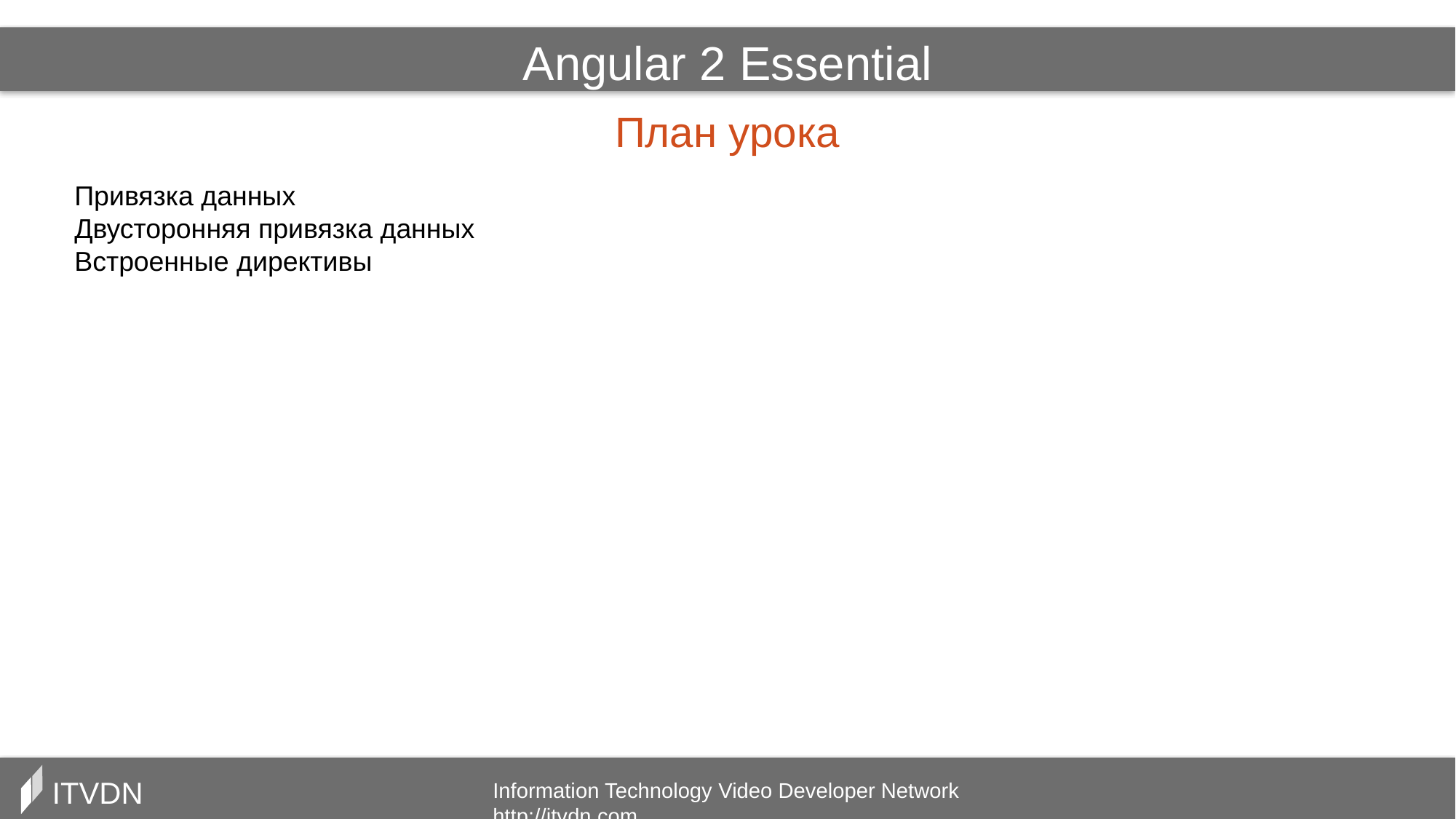

Angular 2 Essential
План урока
Привязка данных
Двусторонняя привязка данных
Встроенные директивы

ITVDN
Information Technology Video Developer Network                                                       http://itvdn.com